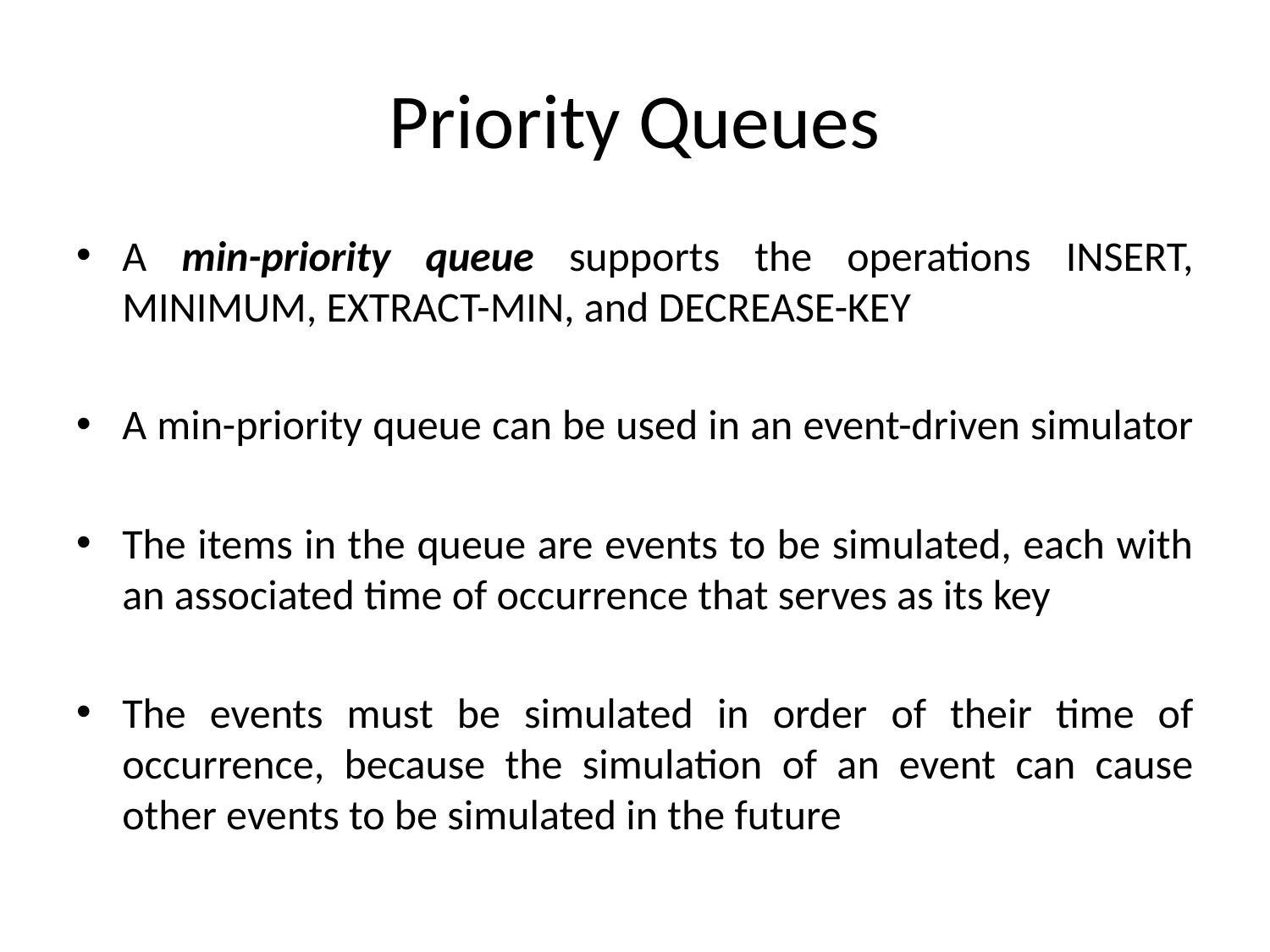

# Priority Queues
A min-priority queue supports the operations INSERT, MINIMUM, EXTRACT-MIN, and DECREASE-KEY

A min-priority queue can be used in an event-driven simulator

The items in the queue are events to be simulated, each with an associated time of occurrence that serves as its key

The events must be simulated in order of their time of occurrence, because the simulation of an event can cause other events to be simulated in the future